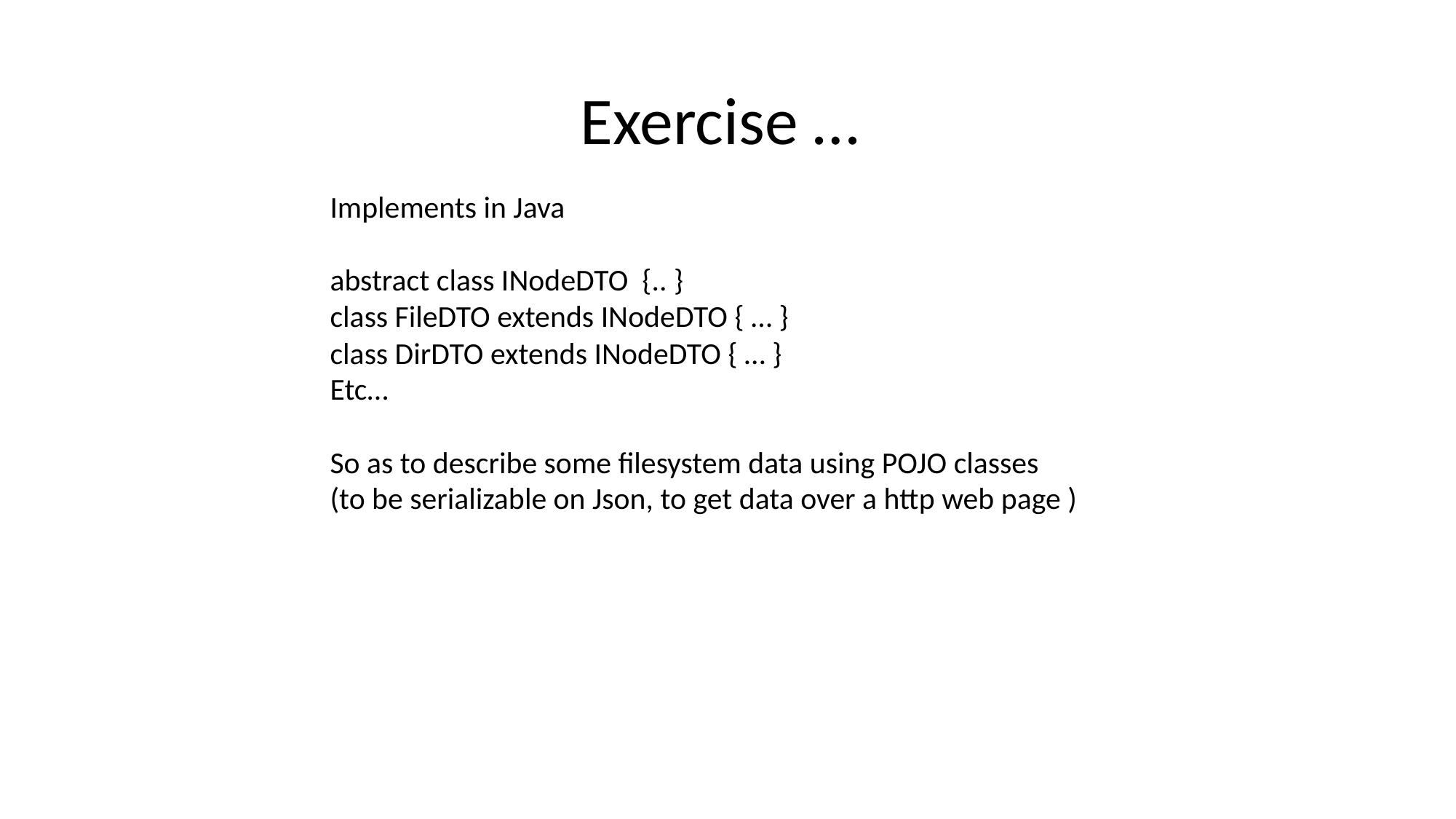

# Exercise …
Implements in Java

abstract class INodeDTO  {.. }
class FileDTO extends INodeDTO { … }
class DirDTO extends INodeDTO { … }
Etc…

So as to describe some filesystem data using POJO classes
(to be serializable on Json, to get data over a http web page )